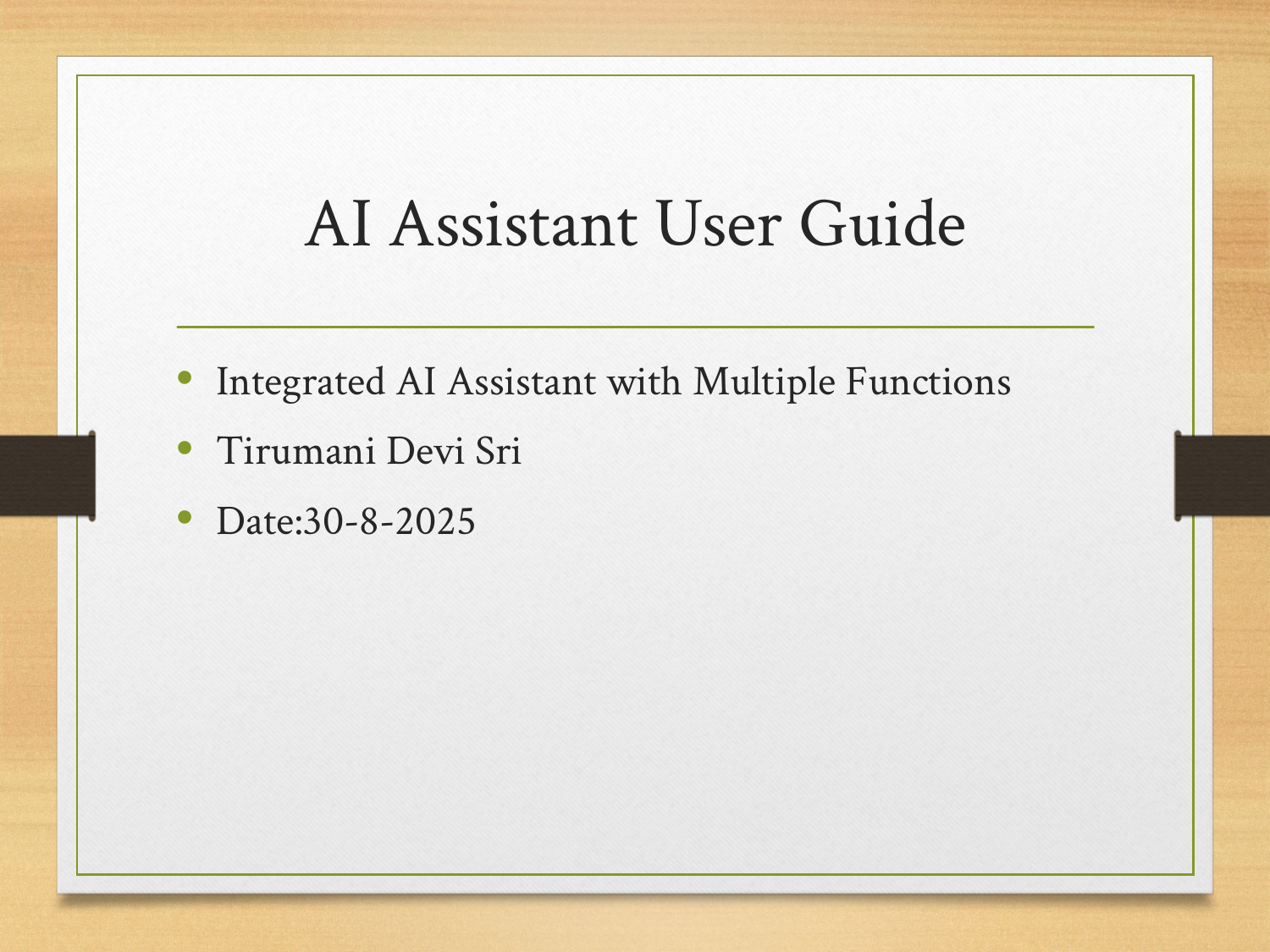

# AI Assistant User Guide
Integrated AI Assistant with Multiple Functions
Tirumani Devi Sri
Date:30-8-2025